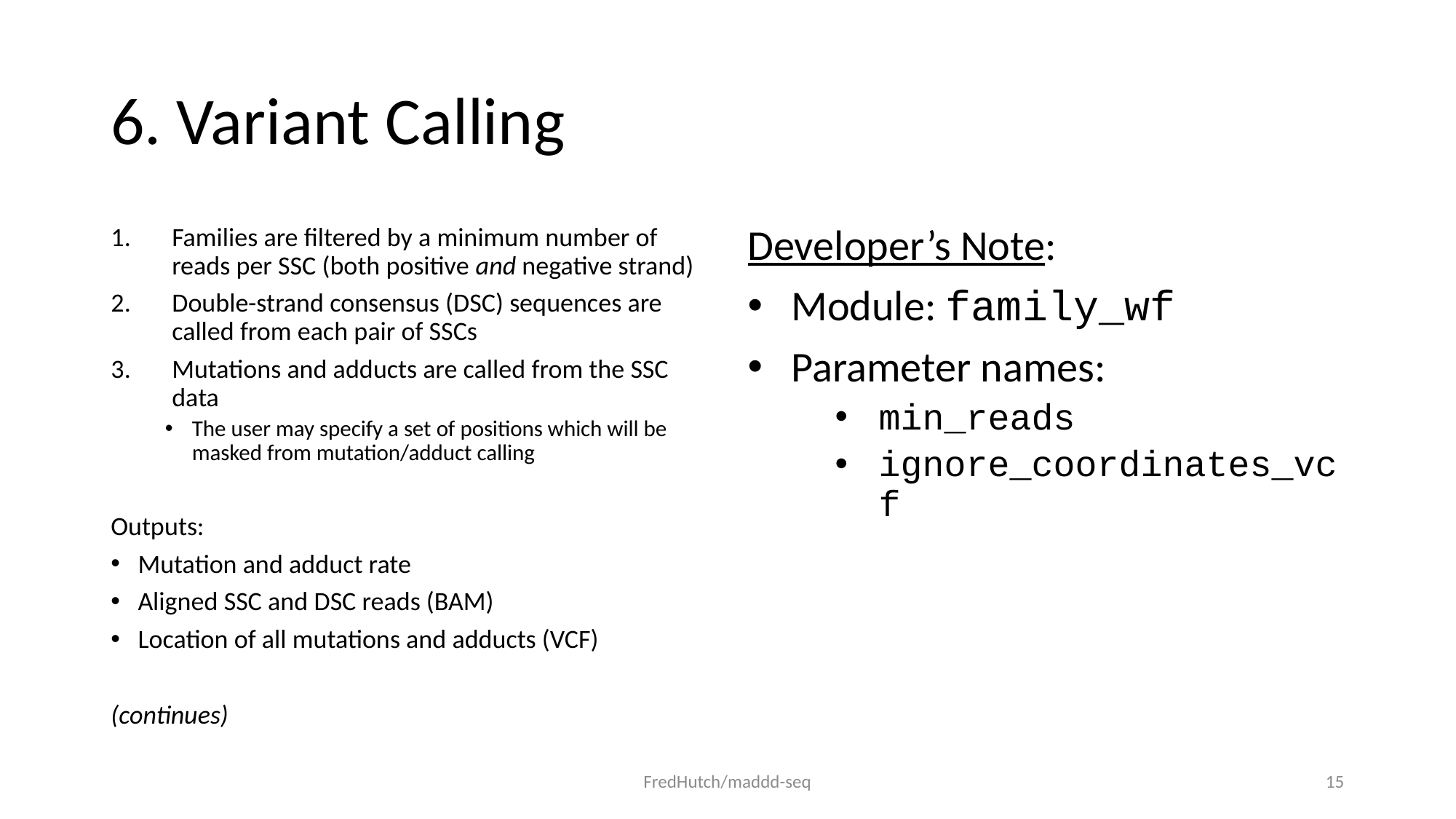

# 6. Variant Calling
Families are filtered by a minimum number of reads per SSC (both positive and negative strand)
Double-strand consensus (DSC) sequences are called from each pair of SSCs
Mutations and adducts are called from the SSC data
The user may specify a set of positions which will be masked from mutation/adduct calling

Outputs:
Mutation and adduct rate
Aligned SSC and DSC reads (BAM)
Location of all mutations and adducts (VCF)

(continues)

Developer’s Note:
Module: family_wf
Parameter names:
min_reads
ignore_coordinates_vcf

FredHutch/maddd-seq
15